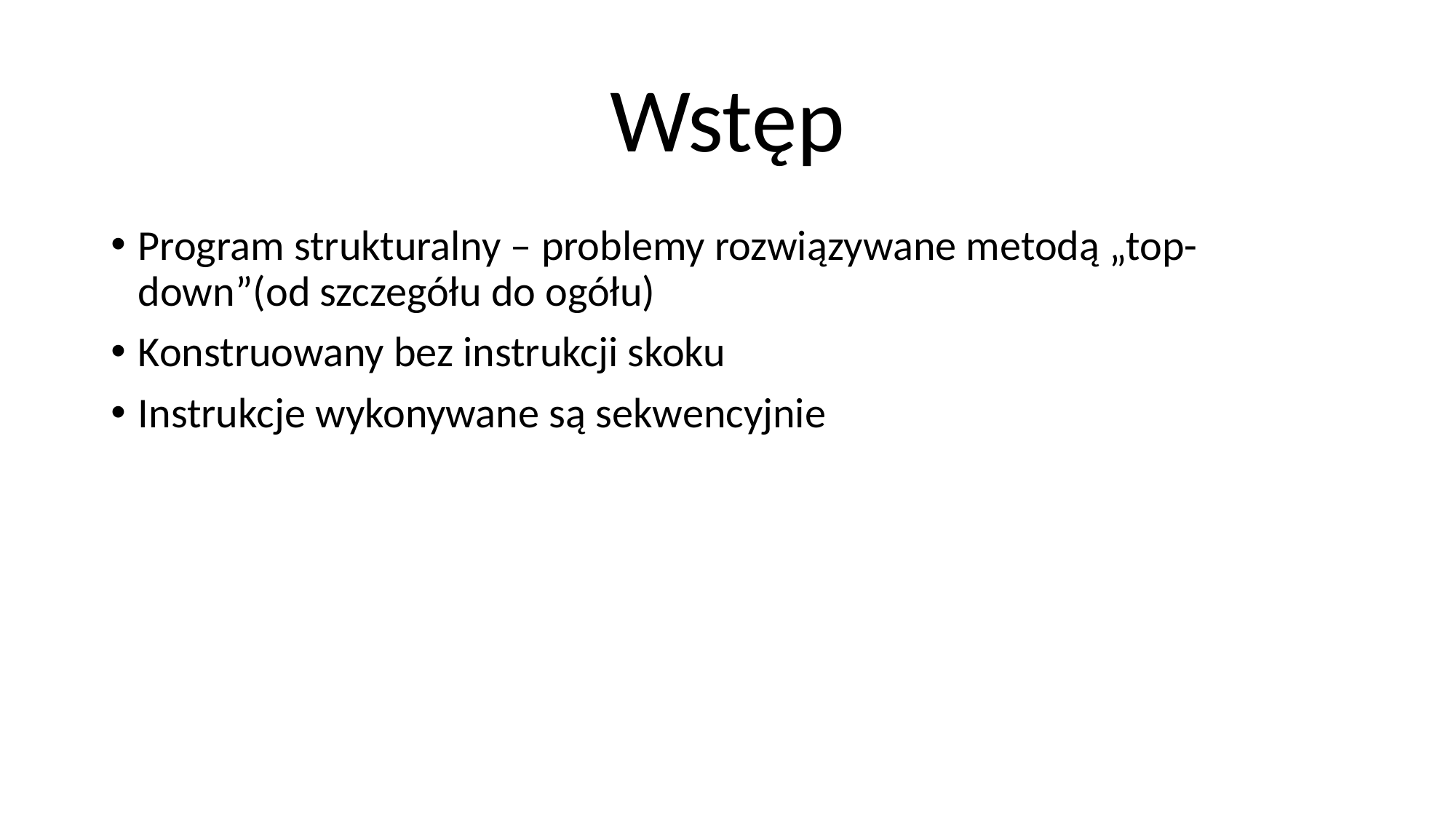

# Wstęp
Program strukturalny – problemy rozwiązywane metodą „top-down”(od szczegółu do ogółu)
Konstruowany bez instrukcji skoku
Instrukcje wykonywane są sekwencyjnie